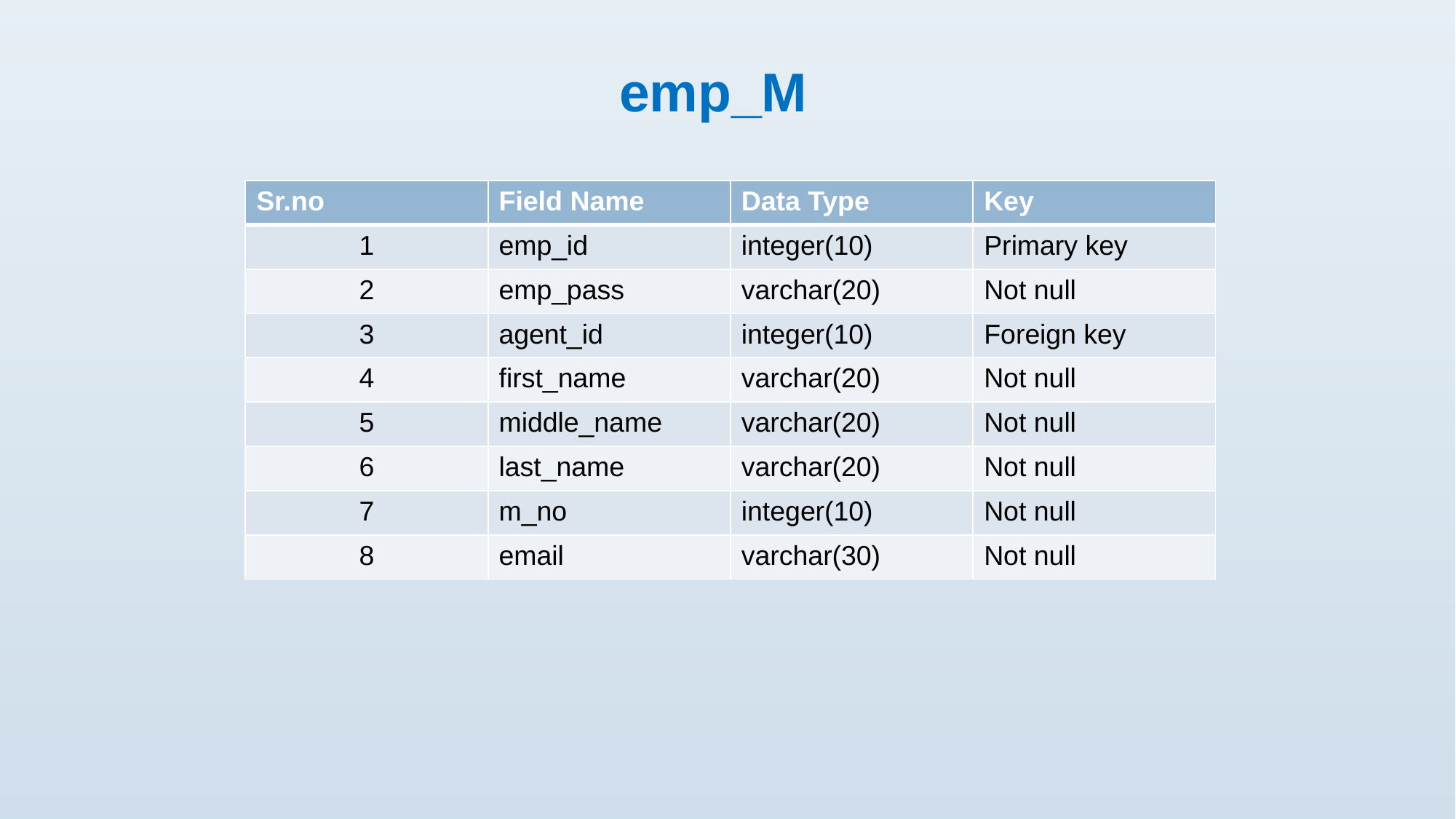

emp_M
| Sr.no | Field Name | Data Type | Key |
| --- | --- | --- | --- |
| 1 | emp\_id | integer(10) | Primary key |
| 2 | emp\_pass | varchar(20) | Not null |
| 3 | agent\_id | integer(10) | Foreign key |
| 4 | first\_name | varchar(20) | Not null |
| 5 | middle\_name | varchar(20) | Not null |
| 6 | last\_name | varchar(20) | Not null |
| 7 | m\_no | integer(10) | Not null |
| 8 | email | varchar(30) | Not null |